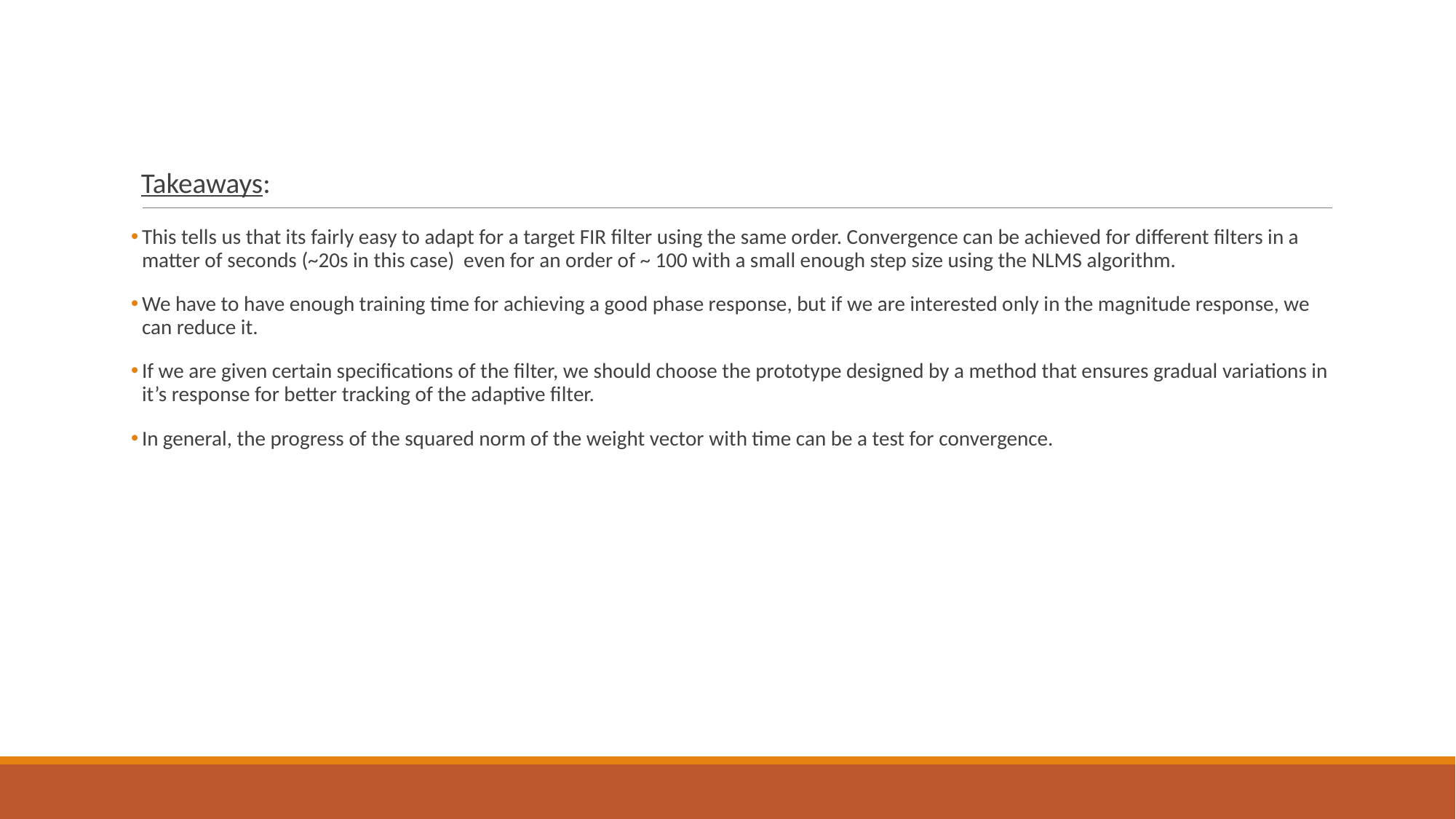

Takeaways:
This tells us that its fairly easy to adapt for a target FIR filter using the same order. Convergence can be achieved for different filters in a matter of seconds (~20s in this case)  even for an order of ~ 100 with a small enough step size using the NLMS algorithm.
We have to have enough training time for achieving a good phase response, but if we are interested only in the magnitude response, we can reduce it.
If we are given certain specifications of the filter, we should choose the prototype designed by a method that ensures gradual variations in it’s response for better tracking of the adaptive filter.
In general, the progress of the squared norm of the weight vector with time can be a test for convergence.